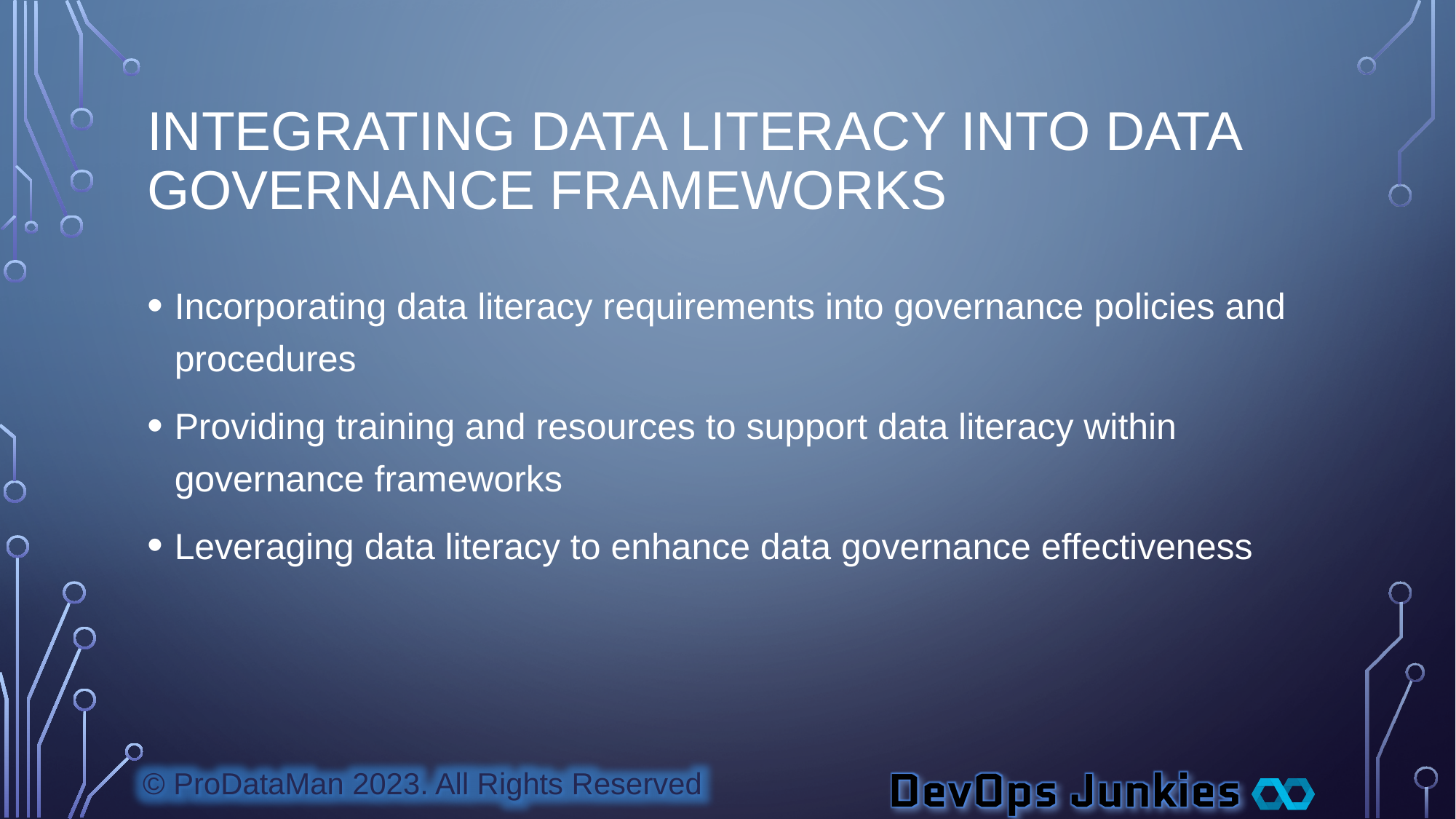

# Integrating Data Literacy into Data Governance Frameworks
Incorporating data literacy requirements into governance policies and procedures
Providing training and resources to support data literacy within governance frameworks
Leveraging data literacy to enhance data governance effectiveness